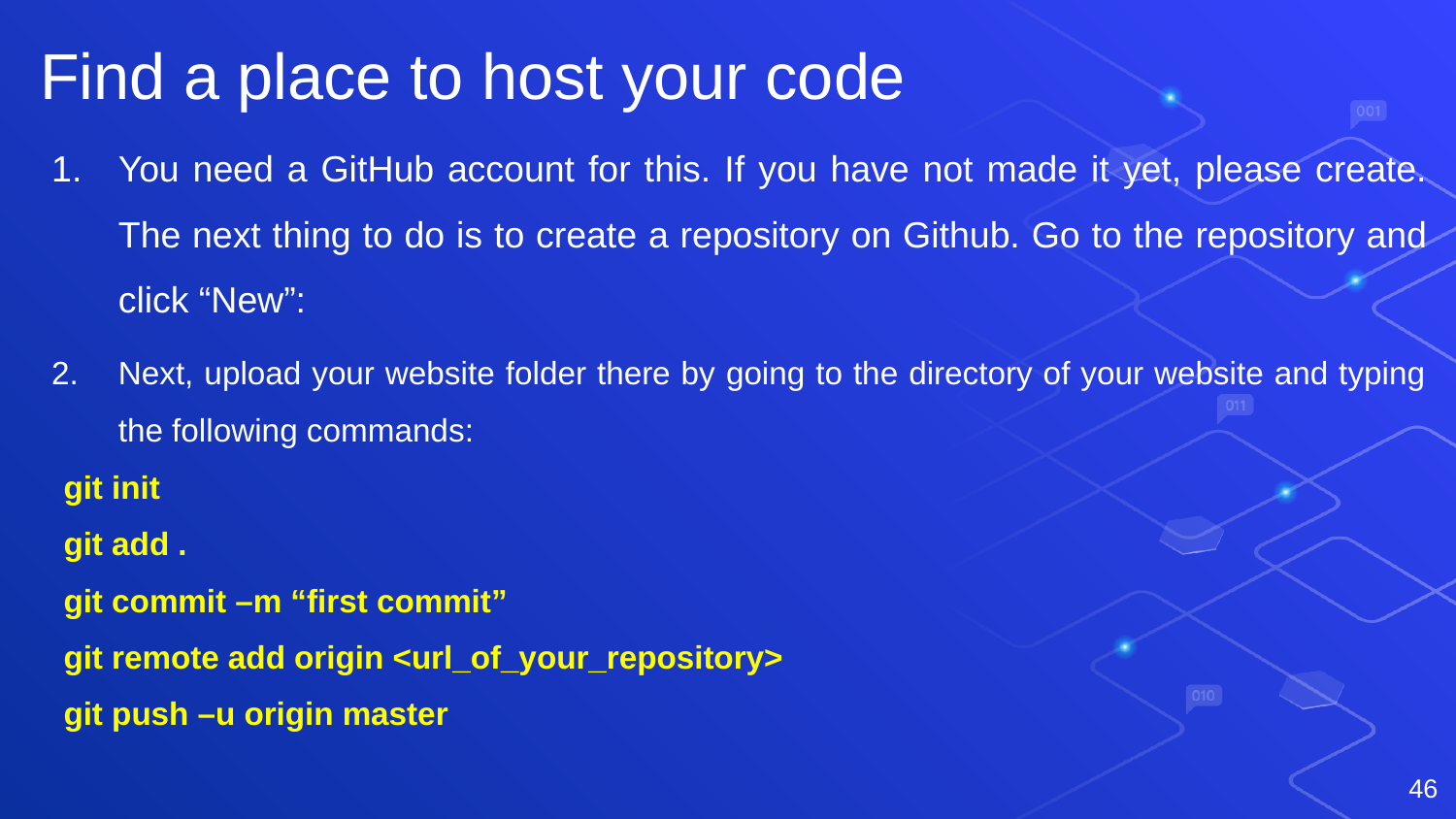

# Find a place to host your code
You need a GitHub account for this. If you have not made it yet, please create. The next thing to do is to create a repository on Github. Go to the repository and click “New”:
Next, upload your website folder there by going to the directory of your website and typing the following commands:
git init
git add .
git commit –m “first commit”
git remote add origin <url_of_your_repository>
git push –u origin master
46